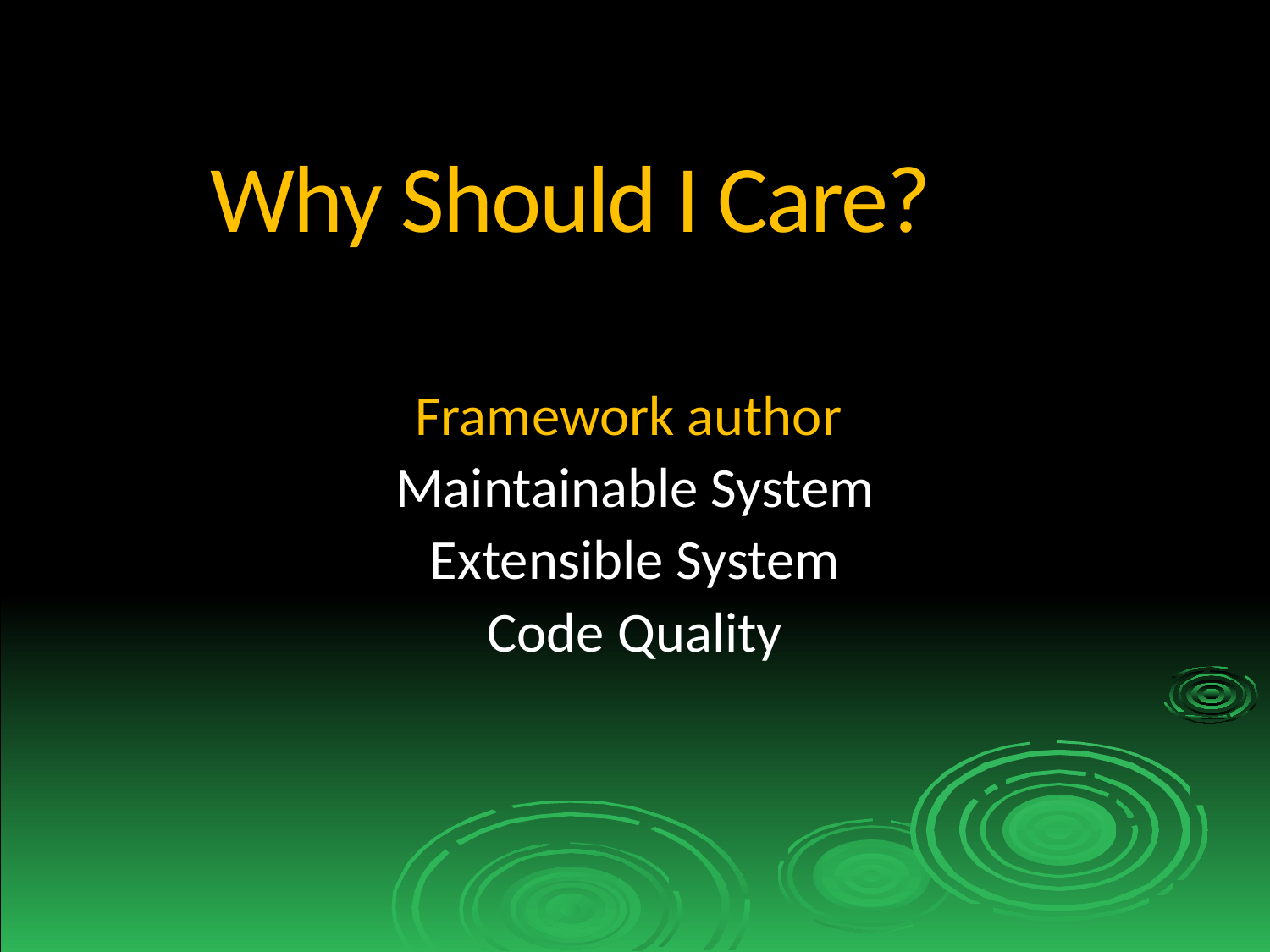

# Why Should I Care?
Framework author
Maintainable System
Extensible System
Code Quality